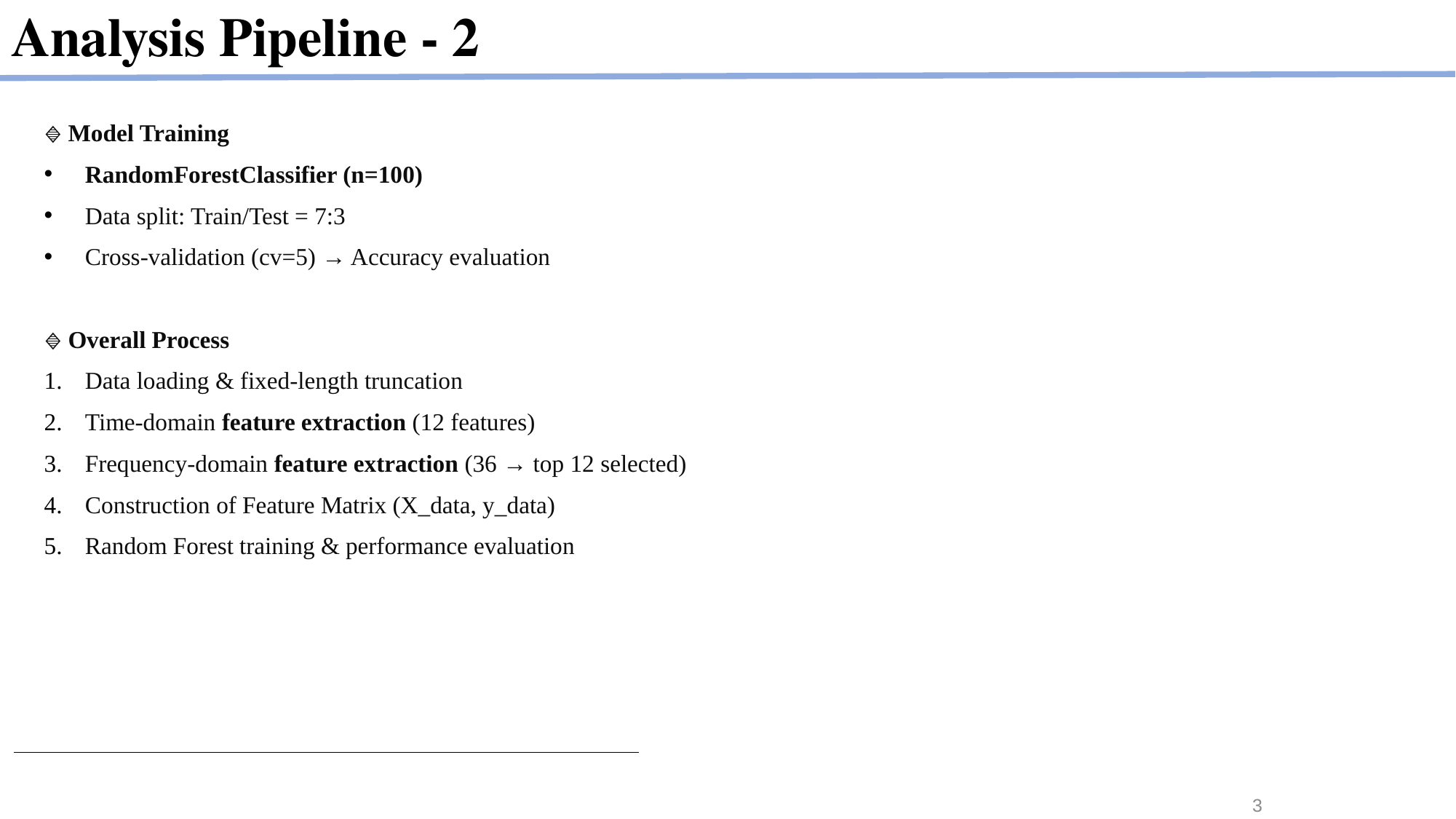

# Analysis Pipeline - 2
🔹 Model Training
RandomForestClassifier (n=100)
Data split: Train/Test = 7:3
Cross-validation (cv=5) → Accuracy evaluation

🔹 Overall Process
Data loading & fixed-length truncation
Time-domain feature extraction (12 features)
Frequency-domain feature extraction (36 → top 12 selected)
Construction of Feature Matrix (X_data, y_data)
Random Forest training & performance evaluation

3